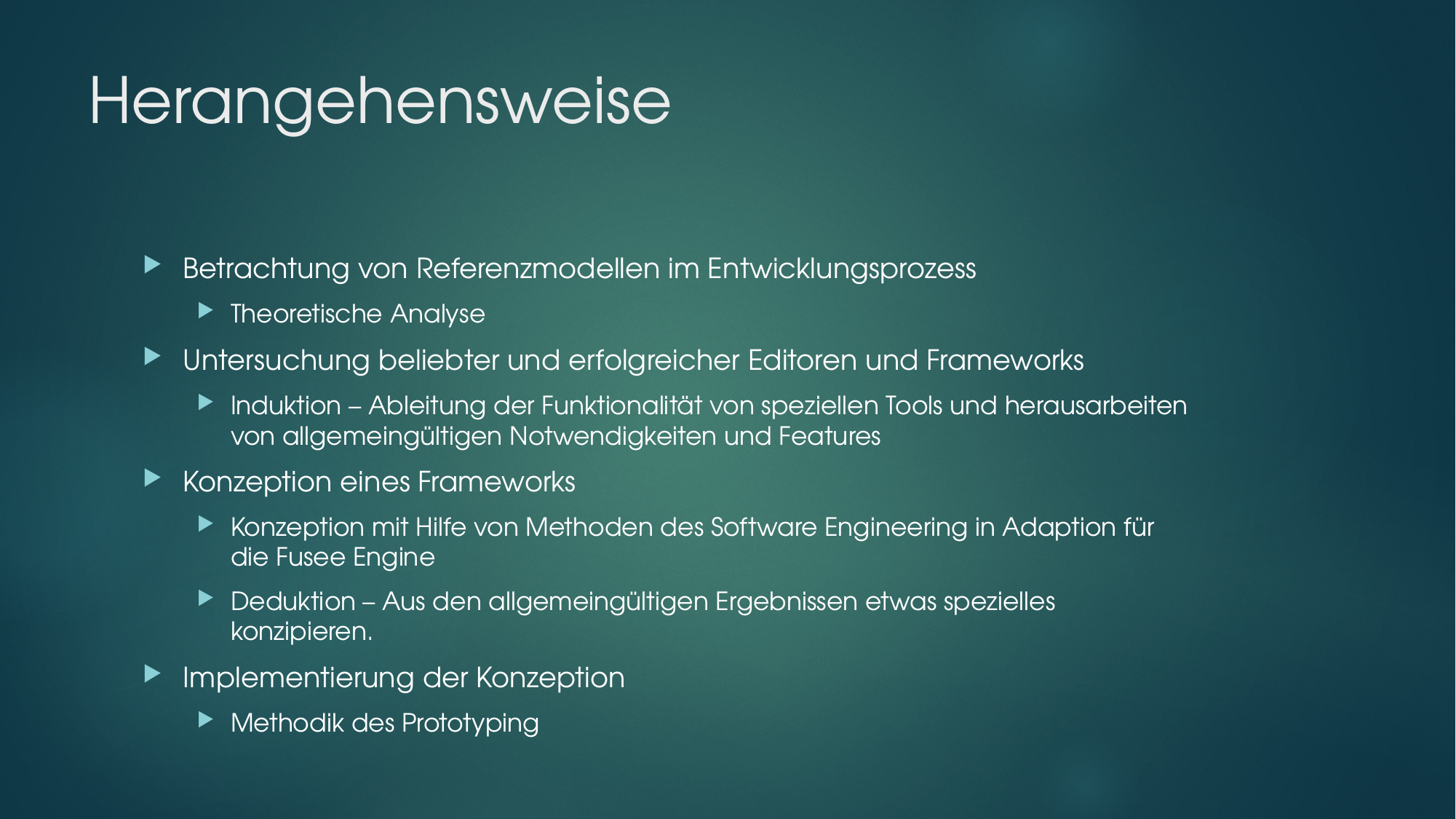

# Herangehensweise
Betrachtung von Referenzmodellen im Entwicklungsprozess
Theoretische Analyse
Untersuchung beliebter und erfolgreicher Editoren und Frameworks
Induktion – Ableitung der Funktionalität von speziellen Tools und herausarbeiten von allgemeingültigen Notwendigkeiten und Features
Konzeption eines Frameworks
Konzeption mit Hilfe von Methoden des Software Engineering in Adaption für die Fusee Engine
Deduktion – Aus den allgemeingültigen Ergebnissen etwas spezielles konzipieren.
Implementierung der Konzeption
Methodik des Prototyping